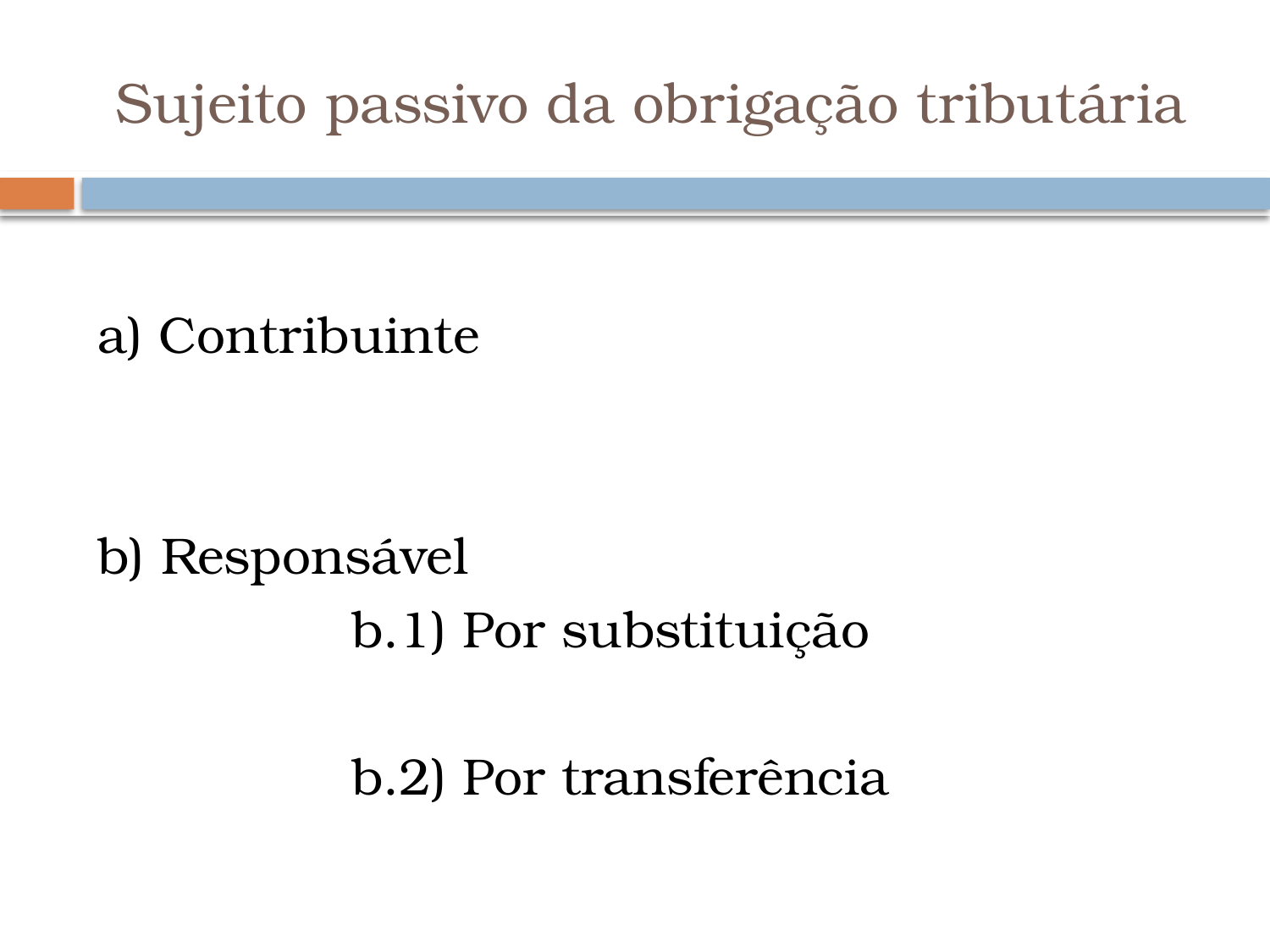

# Sujeito passivo da obrigação tributária

a) Contribuinte

b) Responsável
		b.1) Por substituição

		b.2) Por transferência